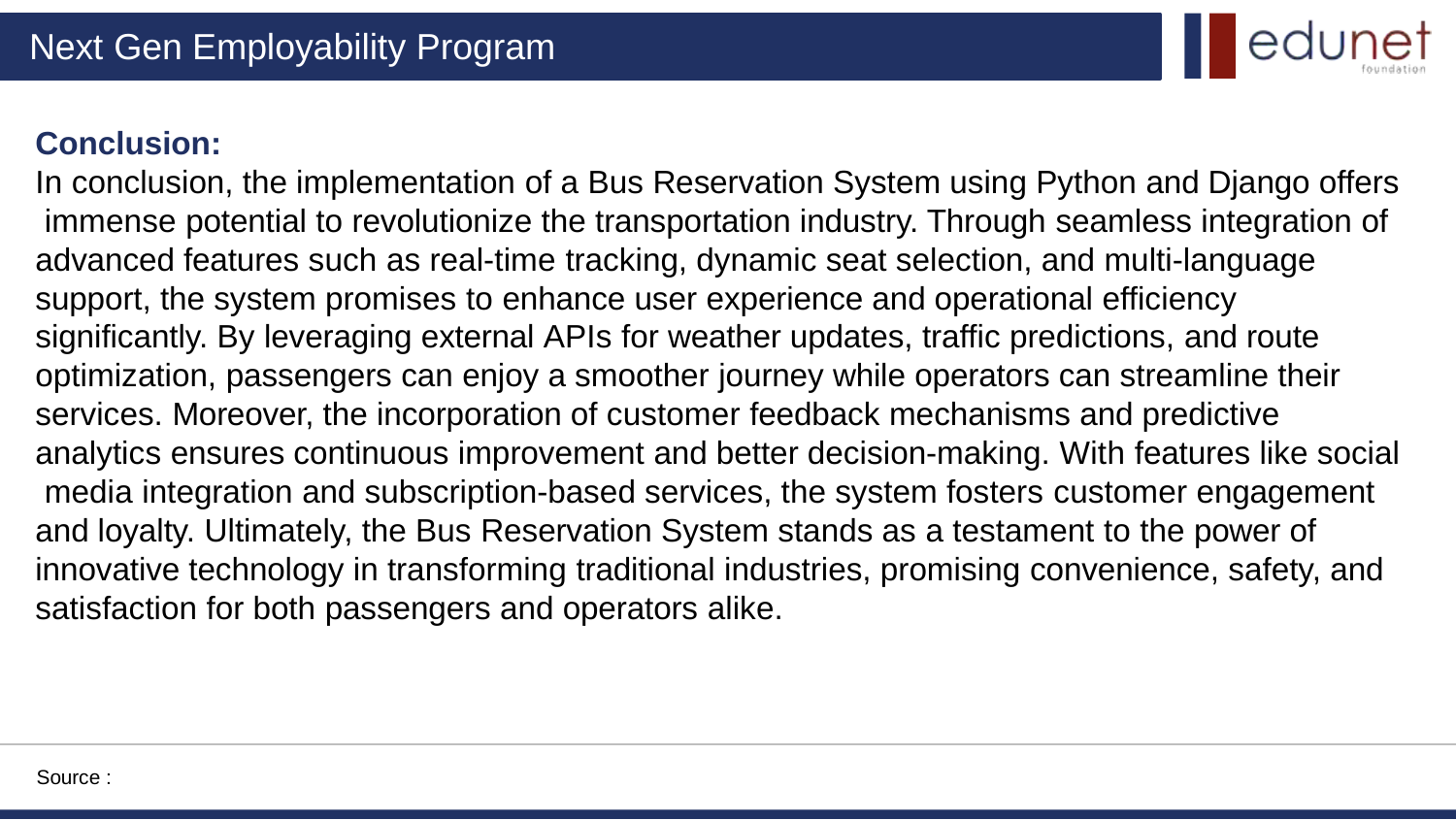

# Next Gen Employability Program
Conclusion:
In conclusion, the implementation of a Bus Reservation System using Python and Django offers  immense potential to revolutionize the transportation industry. Through seamless integration of  advanced features such as real-time tracking, dynamic seat selection, and multi-language  support, the system promises to enhance user experience and operational efficiency  significantly. By leveraging external APIs for weather updates, traffic predictions, and route  optimization, passengers can enjoy a smoother journey while operators can streamline their  services. Moreover, the incorporation of customer feedback mechanisms and predictive  analytics ensures continuous improvement and better decision-making. With features like social  media integration and subscription-based services, the system fosters customer engagement  and loyalty. Ultimately, the Bus Reservation System stands as a testament to the power of  innovative technology in transforming traditional industries, promising convenience, safety, and  satisfaction for both passengers and operators alike.

Source :